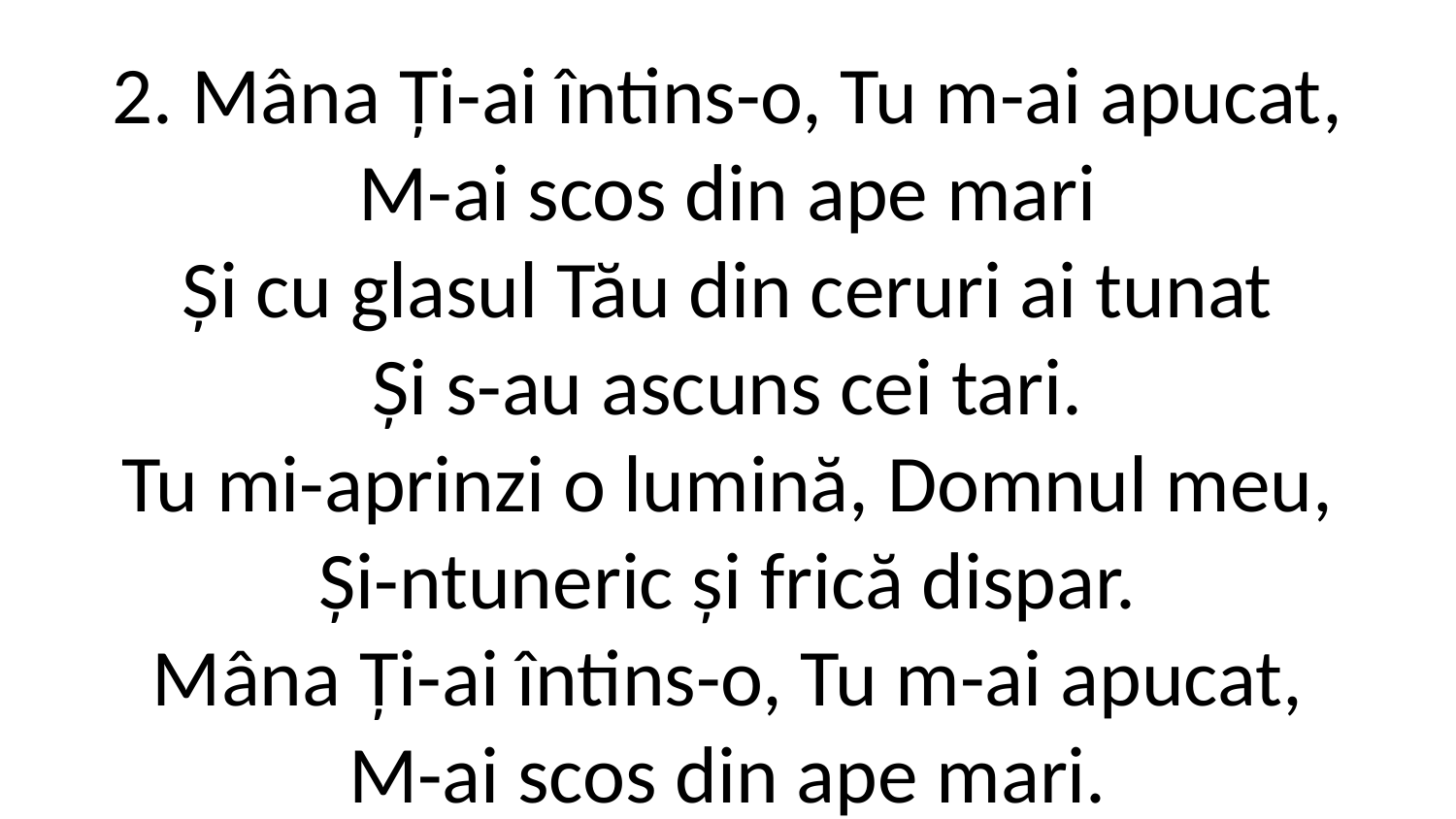

2. Mâna Ți-ai întins-o, Tu m-ai apucat,
M-ai scos din ape mari
Și cu glasul Tău din ceruri ai tunat
Și s-au ascuns cei tari.
Tu mi-aprinzi o lumină, Domnul meu,
Și-ntuneric și frică dispar.
Mâna Ți-ai întins-o, Tu m-ai apucat,
M-ai scos din ape mari.